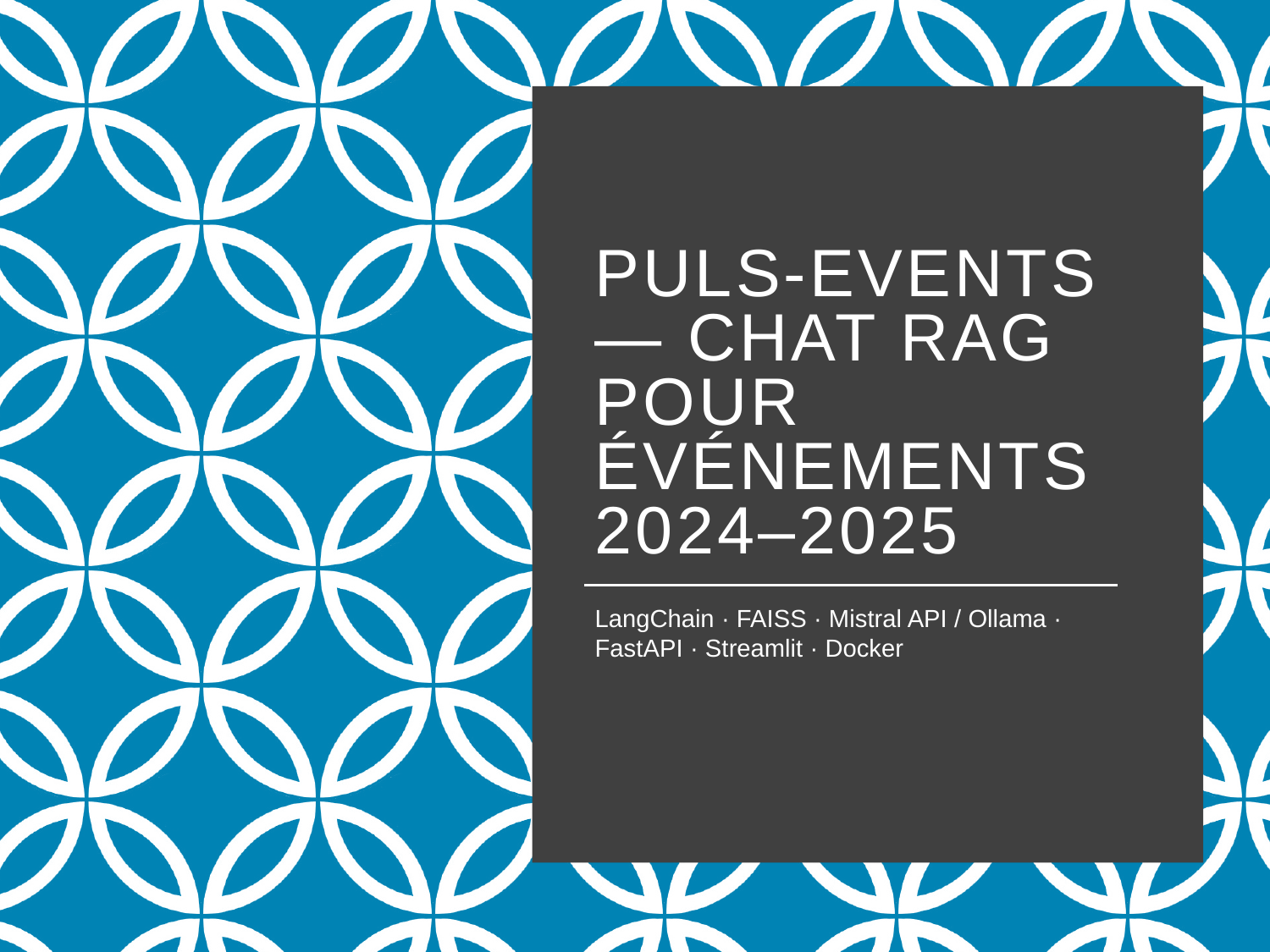

# Puls-Events — Chat RAG pour événements 2024–2025
LangChain · FAISS · Mistral API / Ollama · FastAPI · Streamlit · Docker